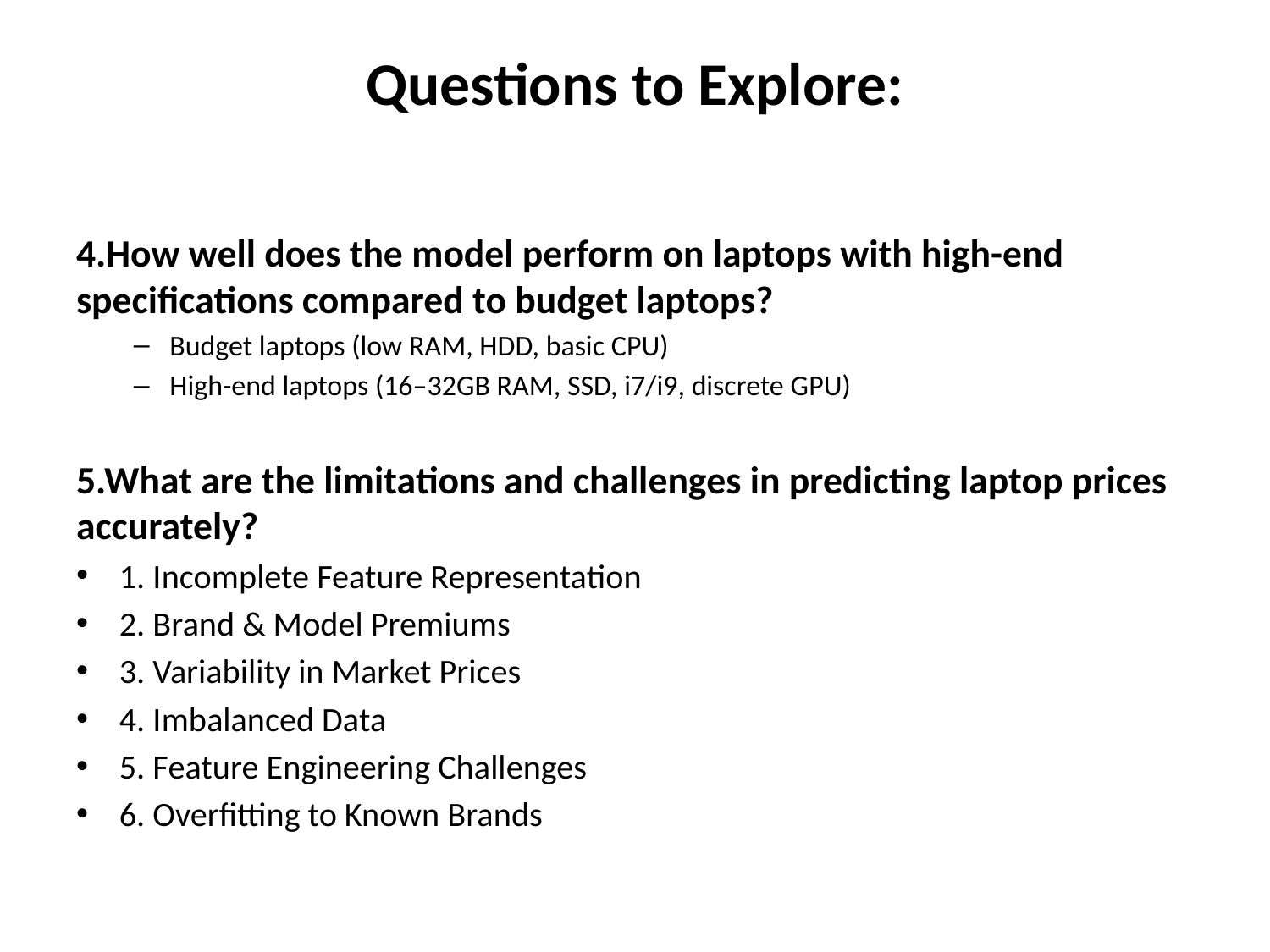

# Questions to Explore:
4.How well does the model perform on laptops with high-end specifications compared to budget laptops?
Budget laptops (low RAM, HDD, basic CPU)
High-end laptops (16–32GB RAM, SSD, i7/i9, discrete GPU)

5.What are the limitations and challenges in predicting laptop prices accurately?
1. Incomplete Feature Representation
2. Brand & Model Premiums
3. Variability in Market Prices
4. Imbalanced Data
5. Feature Engineering Challenges
6. Overfitting to Known Brands